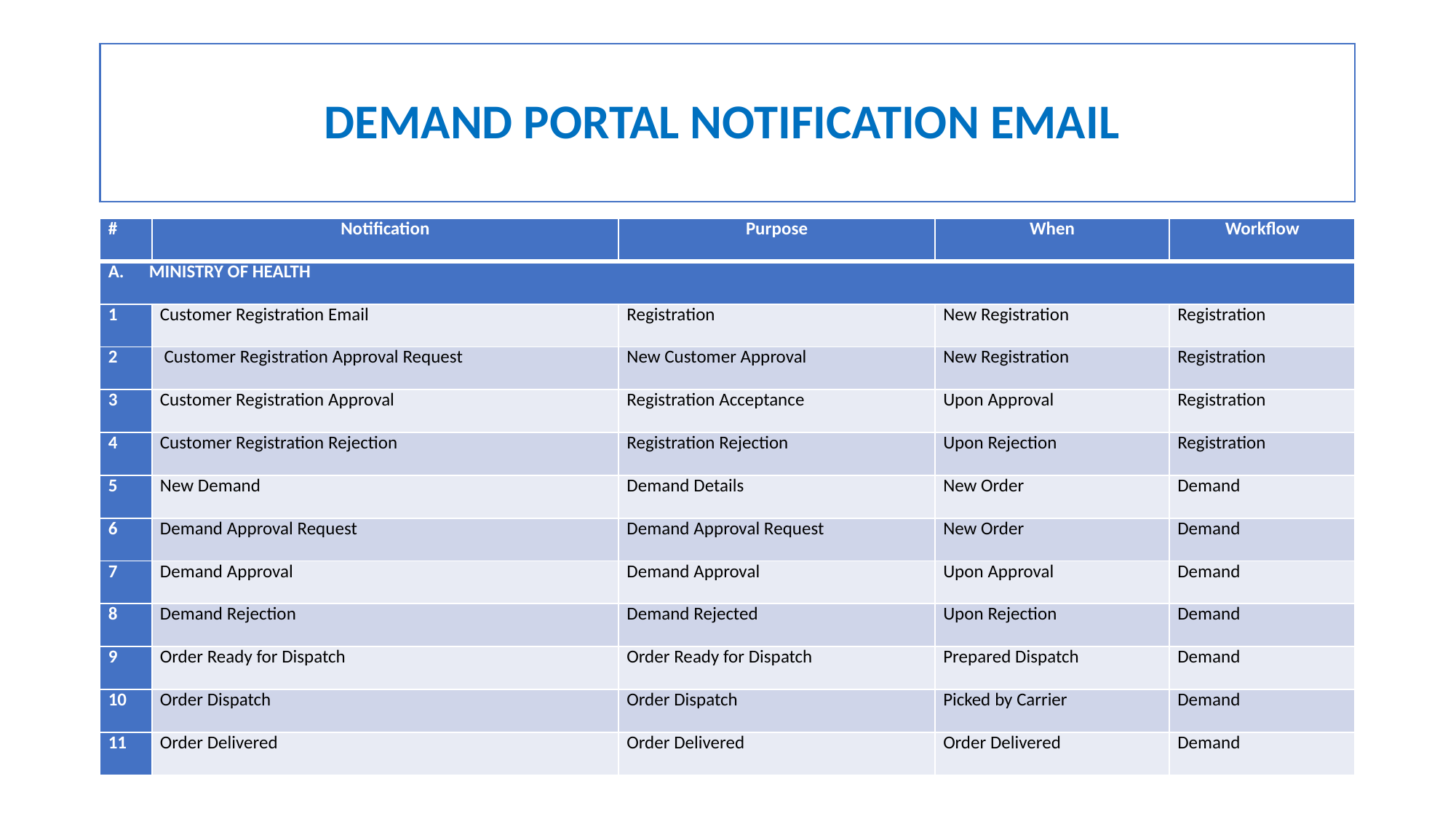

# DEMAND PORTAL NOTIFICATION EMAIL
| # | Notification | Purpose | When | Workflow |
| --- | --- | --- | --- | --- |
| MINISTRY OF HEALTH |  |  |  |  |
| 1 | Customer Registration Email | Registration | New Registration | Registration |
| 2 | Customer Registration Approval Request | New Customer Approval | New Registration | Registration |
| 3 | Customer Registration Approval | Registration Acceptance | Upon Approval | Registration |
| 4 | Customer Registration Rejection | Registration Rejection | Upon Rejection | Registration |
| 5 | New Demand | Demand Details | New Order | Demand |
| 6 | Demand Approval Request | Demand Approval Request | New Order | Demand |
| 7 | Demand Approval | Demand Approval | Upon Approval | Demand |
| 8 | Demand Rejection | Demand Rejected | Upon Rejection | Demand |
| 9 | Order Ready for Dispatch | Order Ready for Dispatch | Prepared Dispatch | Demand |
| 10 | Order Dispatch | Order Dispatch | Picked by Carrier | Demand |
| 11 | Order Delivered | Order Delivered | Order Delivered | Demand |